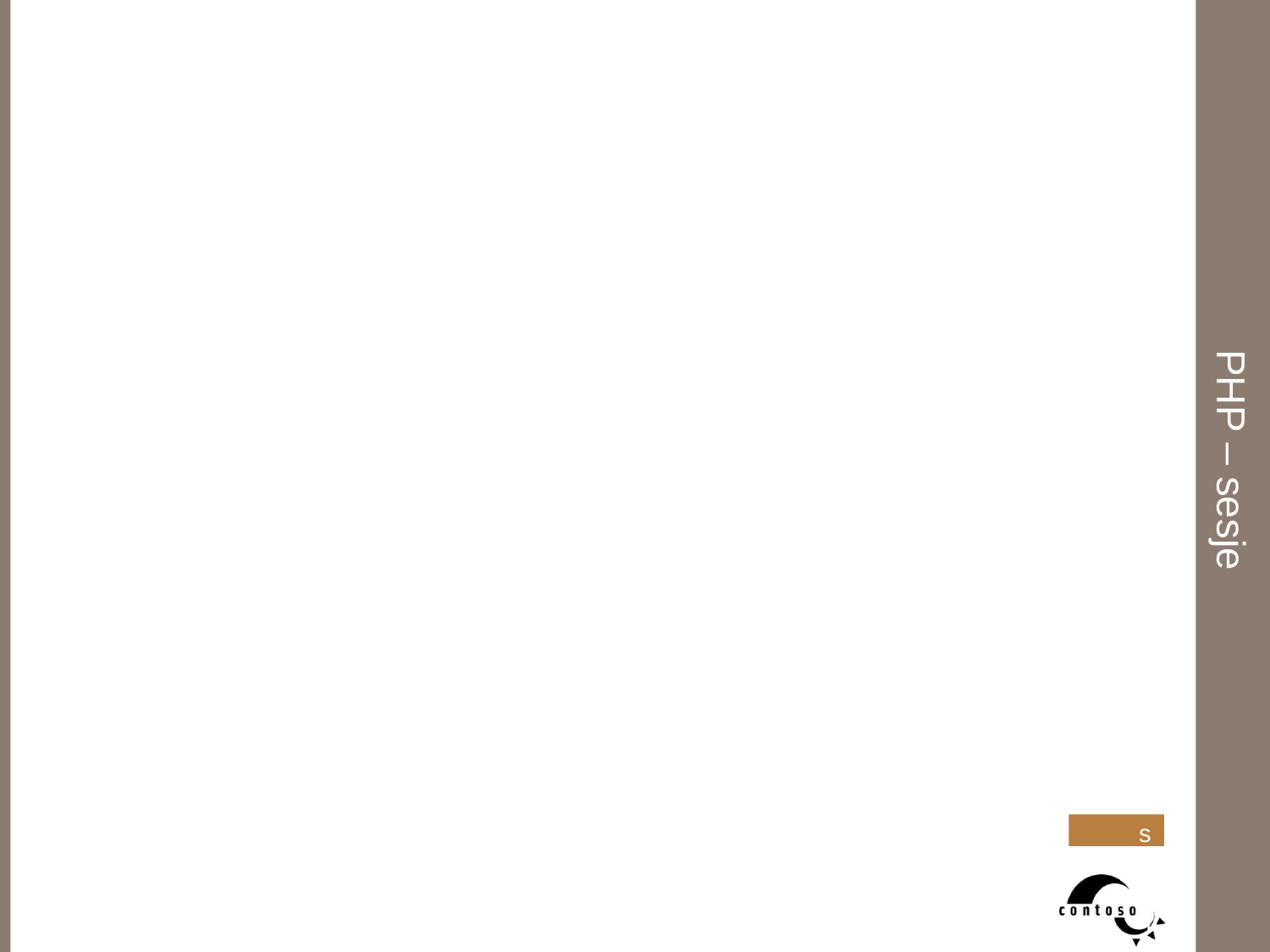

PHP – sesje
Obsługa sesji - sesja to czas, w którym użytkownik przegląda witrynę internetową, mechanizm ten służy do kontroli jego poczynań w odwiedzanym serwisie.

Tryby pracy z mechanizmem sesji
	1. Inicjacja sesji
	2. Obsługa zmiennych sesyjnych
	3. Kończenie sesji

Ad. 1.
	Aby można było wykorzystywać mechanizm sesji w budowanym systemie informatycznym należy zainicjować sesje. Zrealizować można to na dwa sposoby:
		a) odnaleźć informacje w pliku php.ini o inicjowaniu automatycznym sesji
		b) posłużyć się metodą

session_start()

	Podczas pierwszego wywołania metody tworzony jest identyfikator sesji, w przeciwnym przypadku funkcja pobierze wartości wszystkich zmiennych obecnej sesji. Identyfikator sesji jest przechowywany w cookie w komputerze z przeglądarką lub jest wbudowany w argumenty GET, POST, które sa przekazywane przekazywane razem z żądaniem pobrania strony. W tym czasie automatycznie tworzona jest również tablica superglobalna $_SESSION